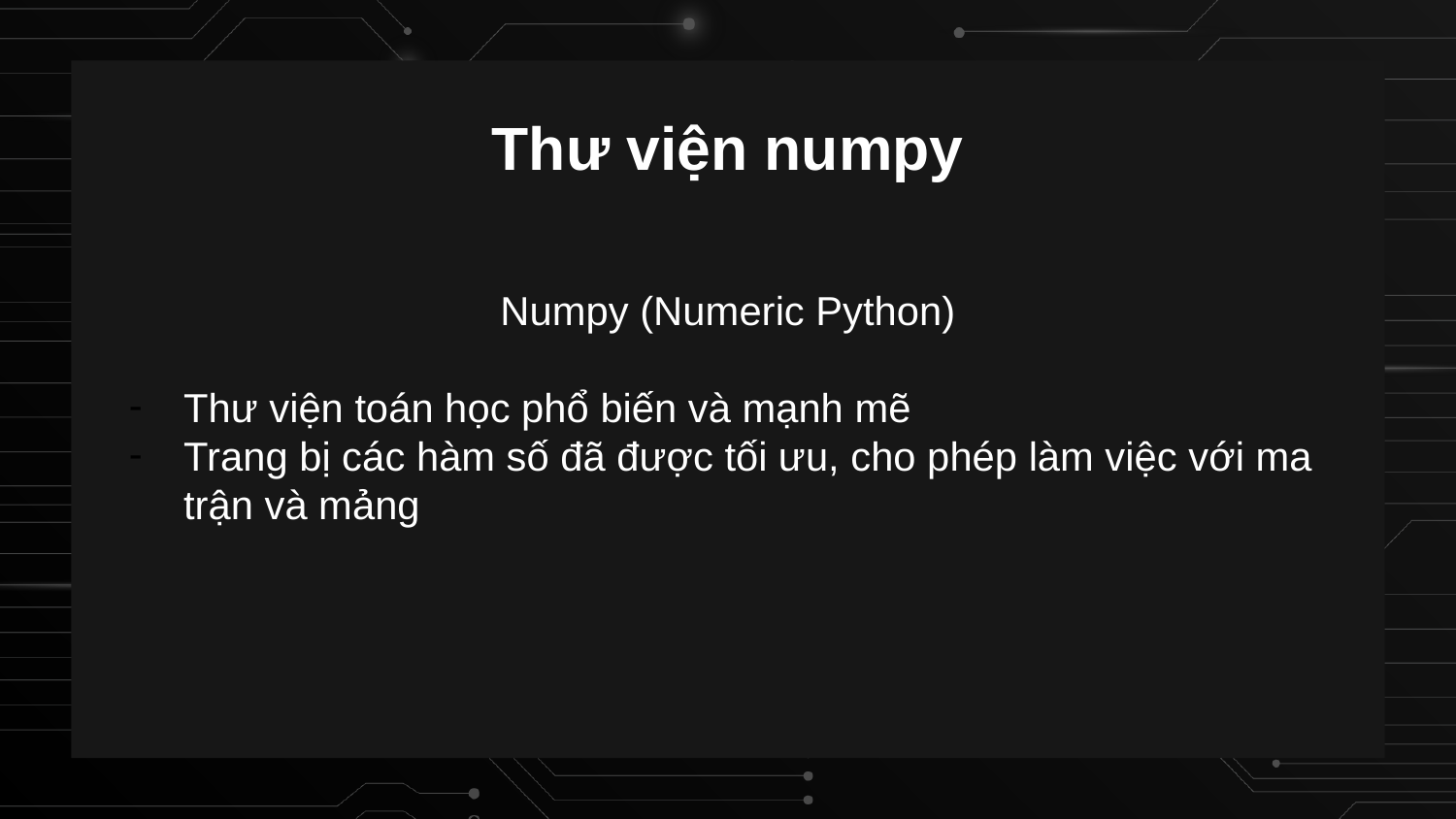

# Thư viện numpy
Numpy (Numeric Python)

Thư viện toán học phổ biến và mạnh mẽ
Trang bị các hàm số đã được tối ưu, cho phép làm việc với ma trận và mảng